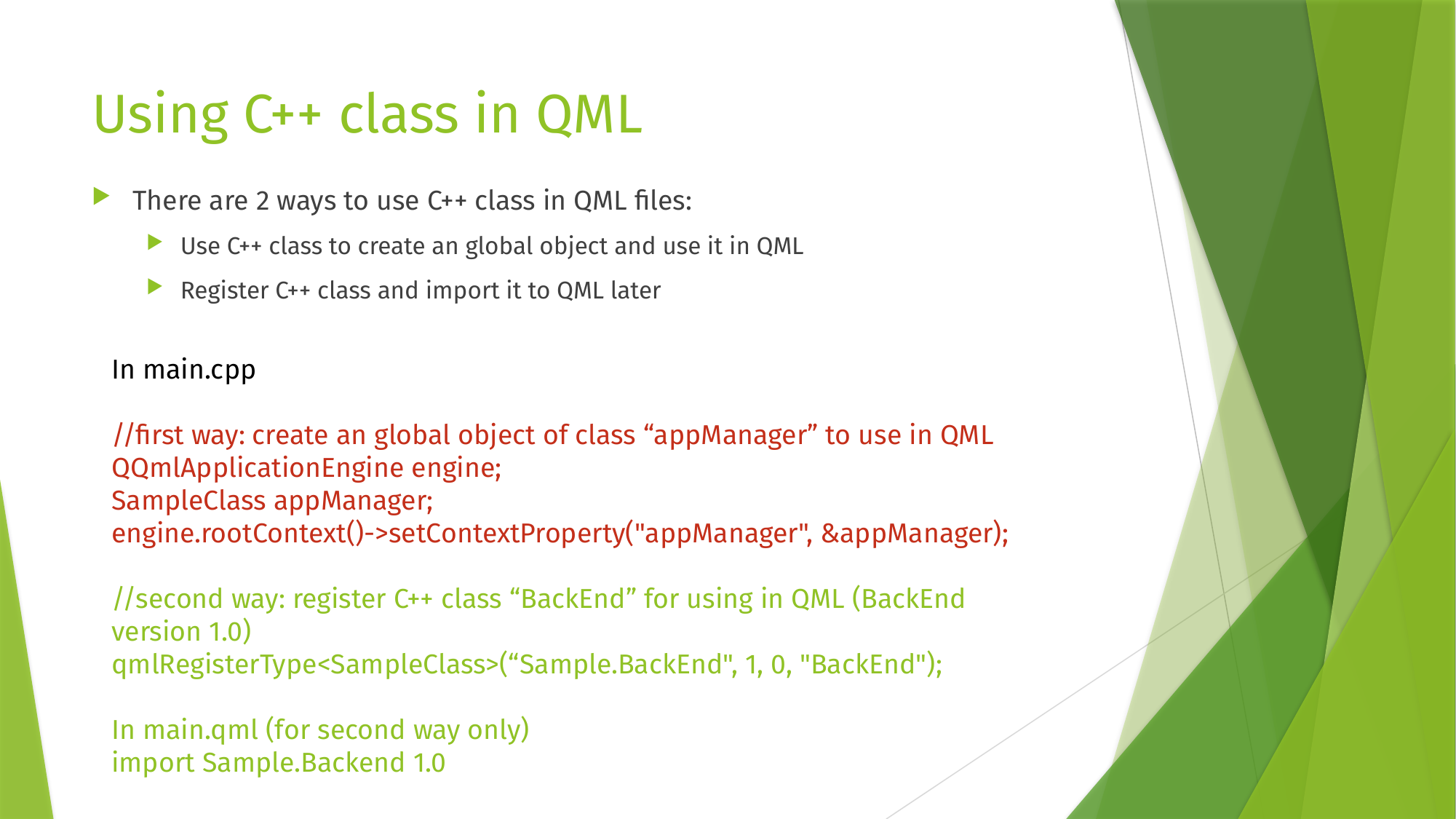

Using C++ class in QML
There are 2 ways to use C++ class in QML files:
Use C++ class to create an global object and use it in QML
Register C++ class and import it to QML later

In main.cpp

//first way: create an global object of class “appManager” to use in QML
QQmlApplicationEngine engine;
SampleClass appManager;
engine.rootContext()->setContextProperty("appManager", &appManager);

//second way: register C++ class “BackEnd” for using in QML (BackEnd version 1.0)
qmlRegisterType<SampleClass>(“Sample.BackEnd", 1, 0, "BackEnd");

In main.qml (for second way only)
import Sample.Backend 1.0